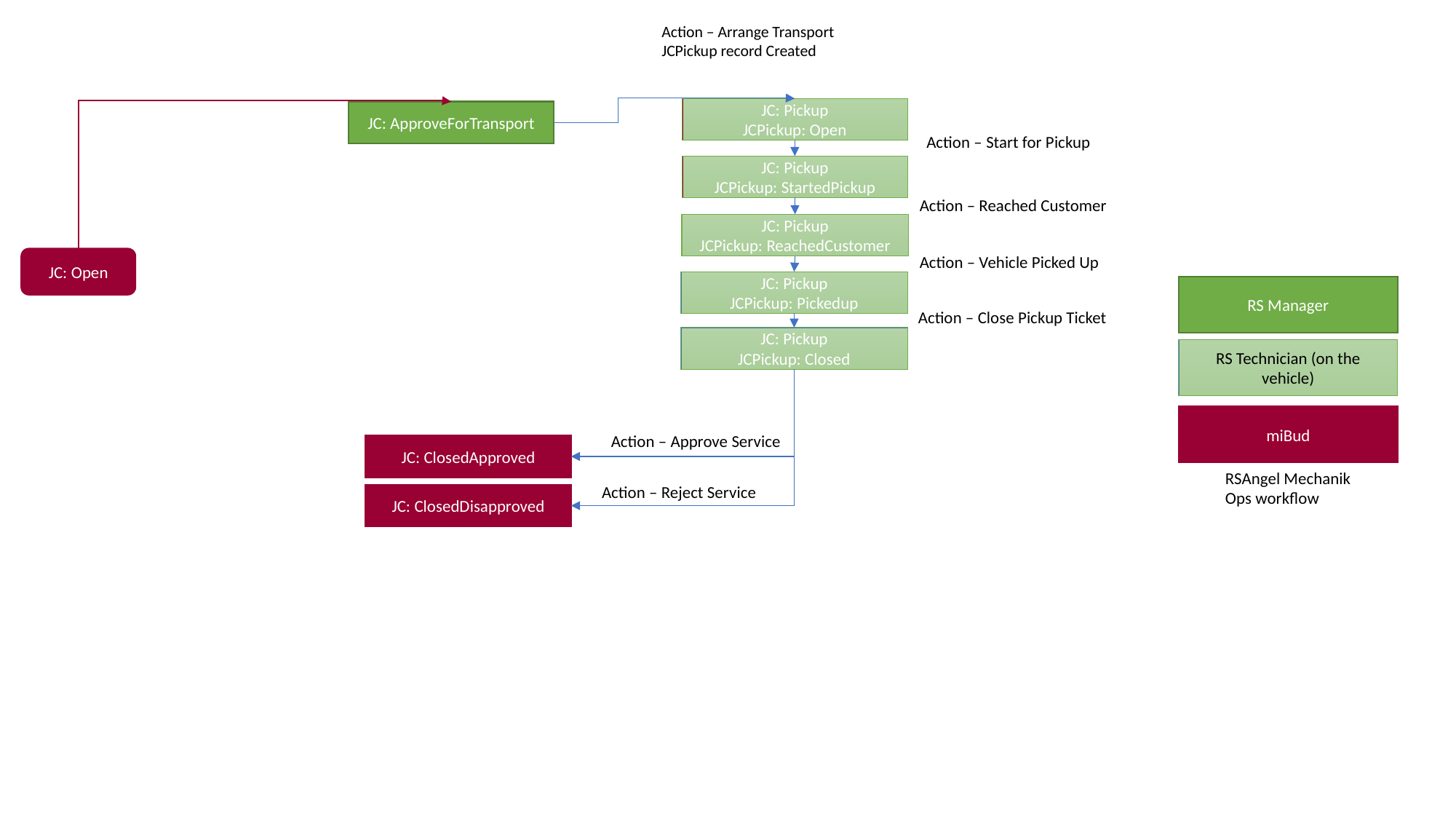

Action – Arrange Transport
JCPickup record Created
JC: Pickup
JCPickup: Open
JC: ApproveForTransport
Action – Start for Pickup
JC: Pickup
JCPickup: StartedPickup
Action – Reached Customer
JC: Pickup
JCPickup: ReachedCustomer
Action – Vehicle Picked Up
JC: Open
JC: Pickup
JCPickup: Pickedup
RS Manager
Action – Close Pickup Ticket
JC: Pickup
JCPickup: Closed
RS Technician (on the vehicle)
miBud
Action – Approve Service
JC: ClosedApproved
RSAngel Mechanik
Ops workflow
Action – Reject Service
JC: ClosedDisapproved